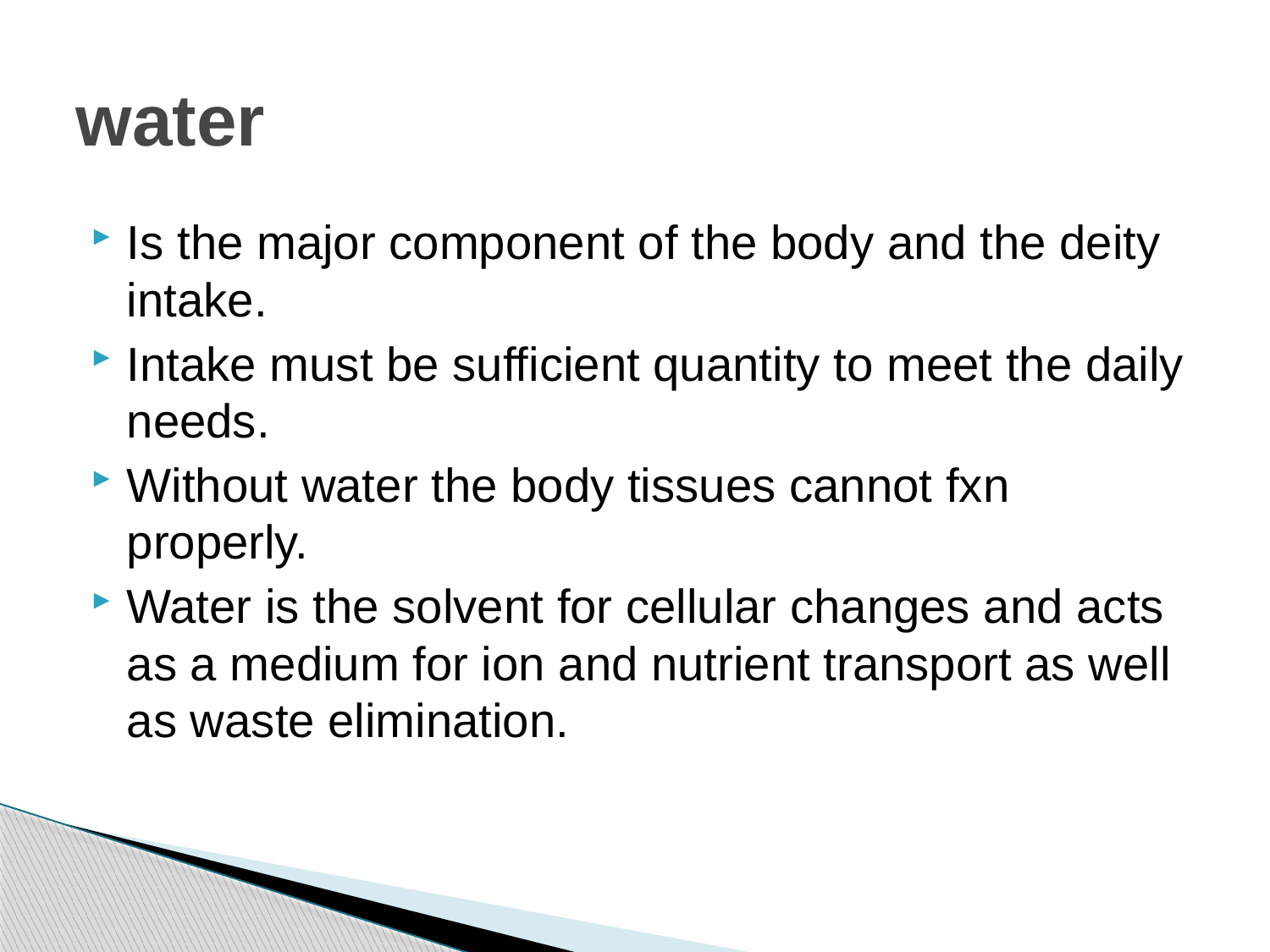

# water
Is the major component of the body and the deity intake.
Intake must be sufficient quantity to meet the daily needs.
Without water the body tissues cannot fxn properly.
Water is the solvent for cellular changes and acts as a medium for ion and nutrient transport as well as waste elimination.